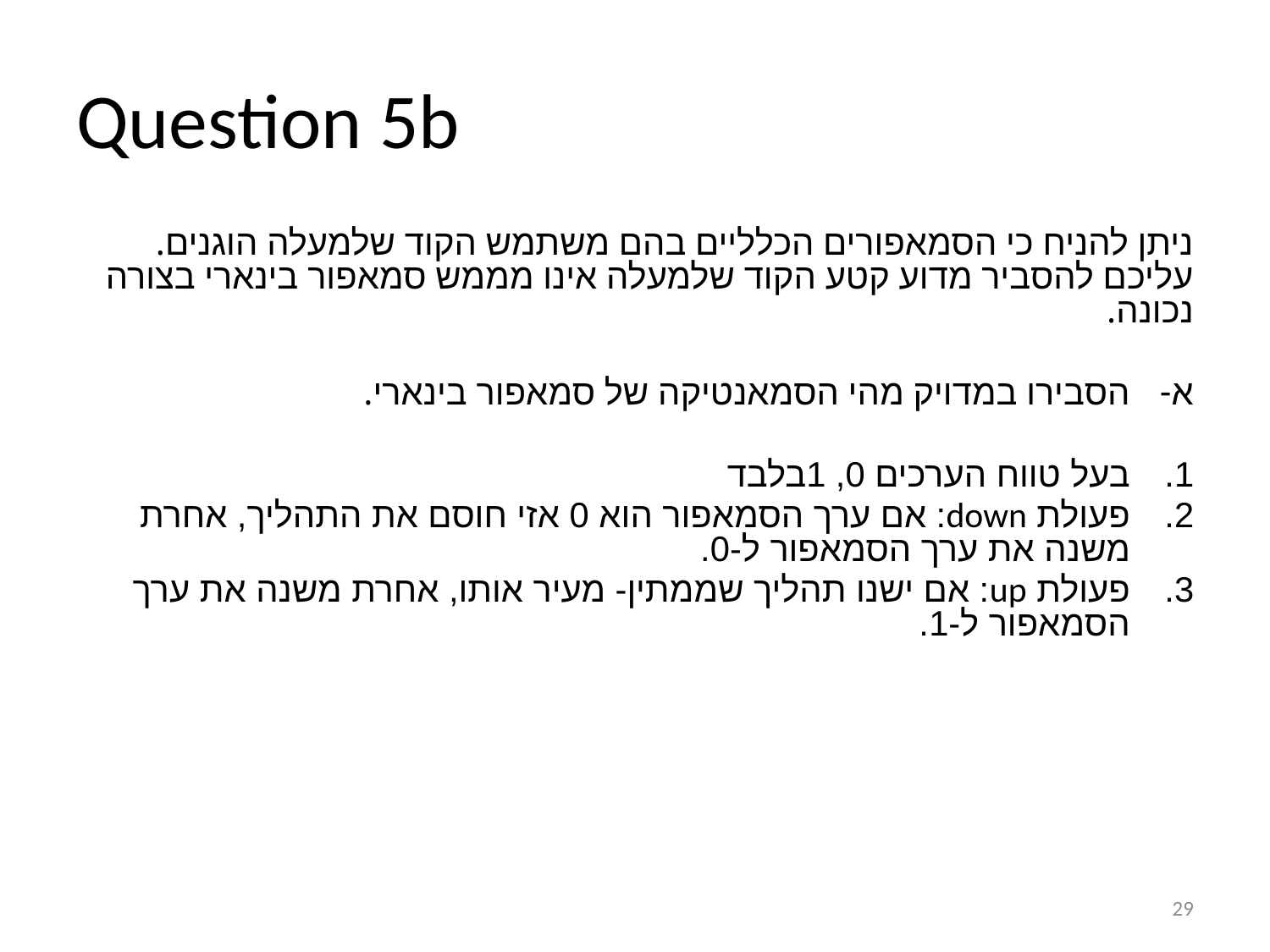

# Question 5b
ניתן להניח כי הסמאפורים הכלליים בהם משתמש הקוד שלמעלה הוגנים. עליכם להסביר מדוע קטע הקוד שלמעלה אינו מממש סמאפור בינארי בצורה נכונה.

הסבירו במדויק מהי הסמאנטיקה של סמאפור בינארי.

בעל טווח הערכים 0, 1בלבד
פעולת down: אם ערך הסמאפור הוא 0 אזי חוסם את התהליך, אחרת משנה את ערך הסמאפור ל-0.
פעולת up: אם ישנו תהליך שממתין- מעיר אותו, אחרת משנה את ערך הסמאפור ל-1.
29